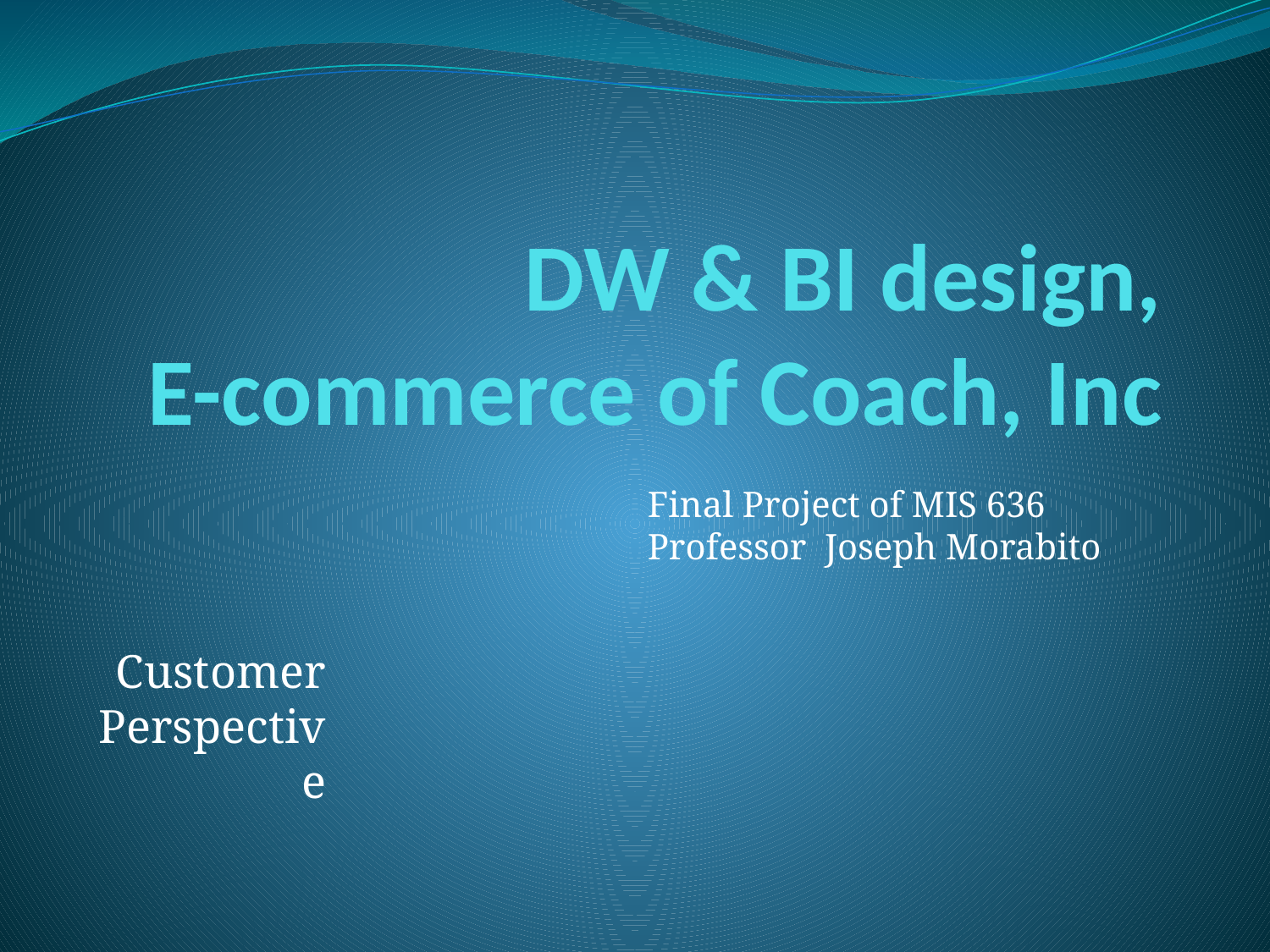

# DW & BI design, E-commerce of Coach, Inc
Final Project of MIS 636
Professor  Joseph Morabito
Customer Perspective